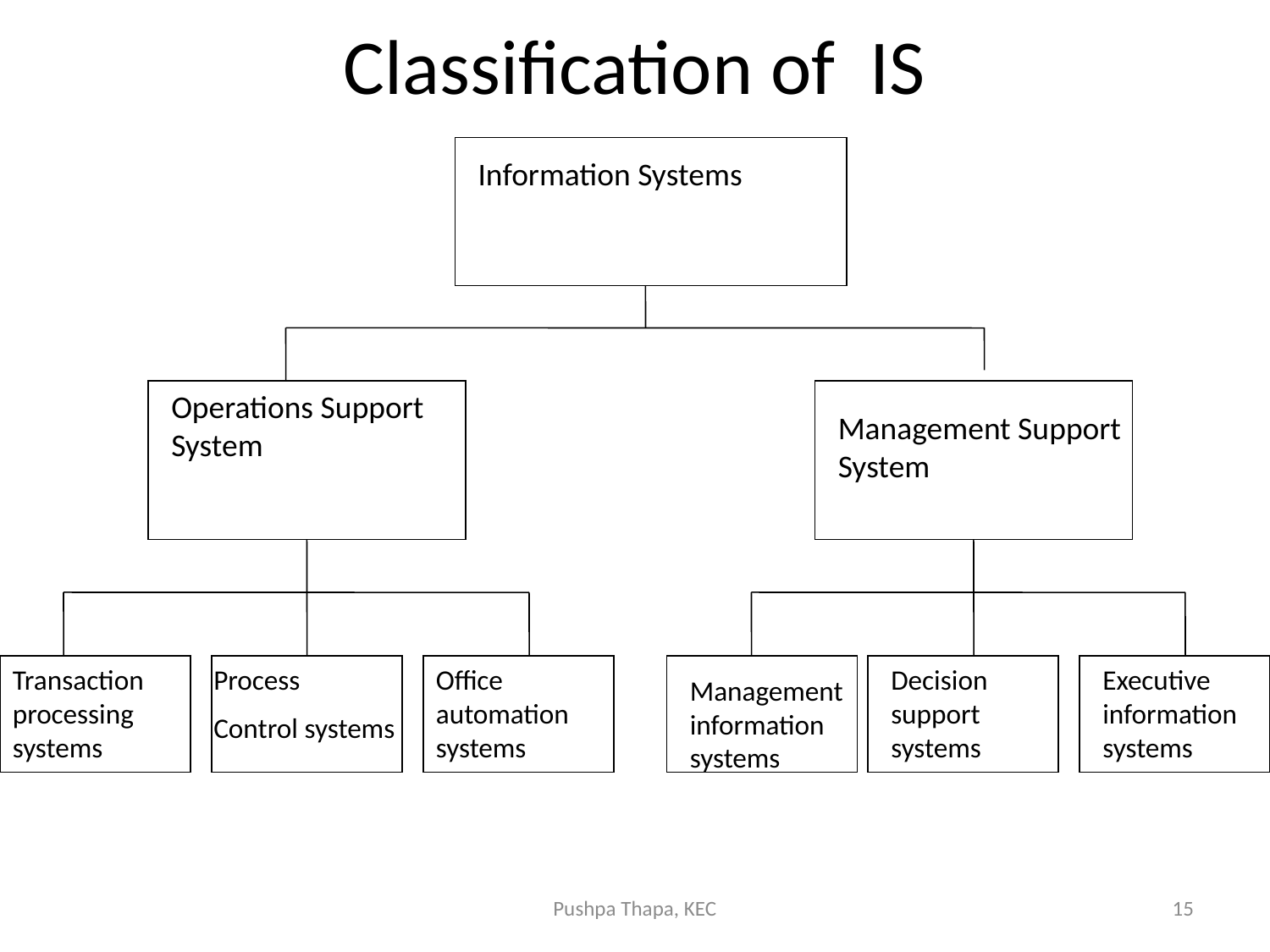

Classification of  IS

Information Systems

Operations Support System

Management Support System

Transaction processing systems

Office automation systems

Decision support systems

Executive information systems
Process
Control systems
Management information systems
Pushpa Thapa, KEC
15